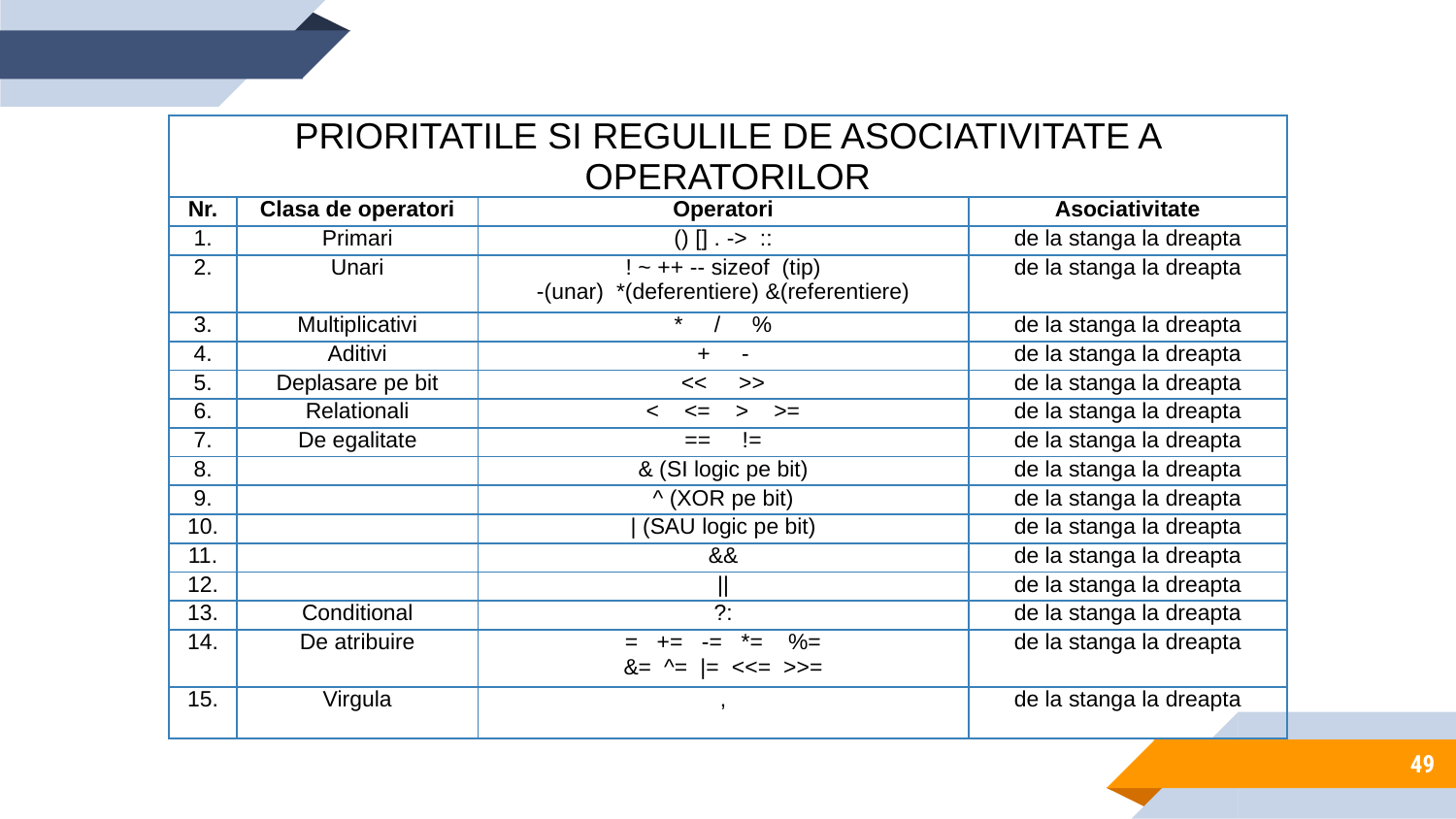

| PRIORITATILE SI REGULILE DE ASOCIATIVITATE A OPERATORILOR |  |  |  |
| --- | --- | --- | --- |
| Nr. | Clasa de operatori | Operatori | Asociativitate |
| 1. | Primari | () [] . -> :: | de la stanga la dreapta |
| 2. | Unari | ! ~ ++ -- sizeof (tip) -(unar) \*(deferentiere) &(referentiere) | de la stanga la dreapta |
| 3. | Multiplicativi | \* / % | de la stanga la dreapta |
| 4. | Aditivi | + - | de la stanga la dreapta |
| 5. | Deplasare pe bit | << >> | de la stanga la dreapta |
| 6. | Relationali | < <= > >= | de la stanga la dreapta |
| 7. | De egalitate | == != | de la stanga la dreapta |
| 8. |  | & (SI logic pe bit) | de la stanga la dreapta |
| 9. |  | ^ (XOR pe bit) | de la stanga la dreapta |
| 10. |  | | (SAU logic pe bit) | de la stanga la dreapta |
| 11. |  | && | de la stanga la dreapta |
| 12. |  | || | de la stanga la dreapta |
| 13. | Conditional | ?: | de la stanga la dreapta |
| 14. | De atribuire | = += -= \*= %= &= ^= |= <<= >>= | de la stanga la dreapta |
| 15. | Virgula | , | de la stanga la dreapta |
49